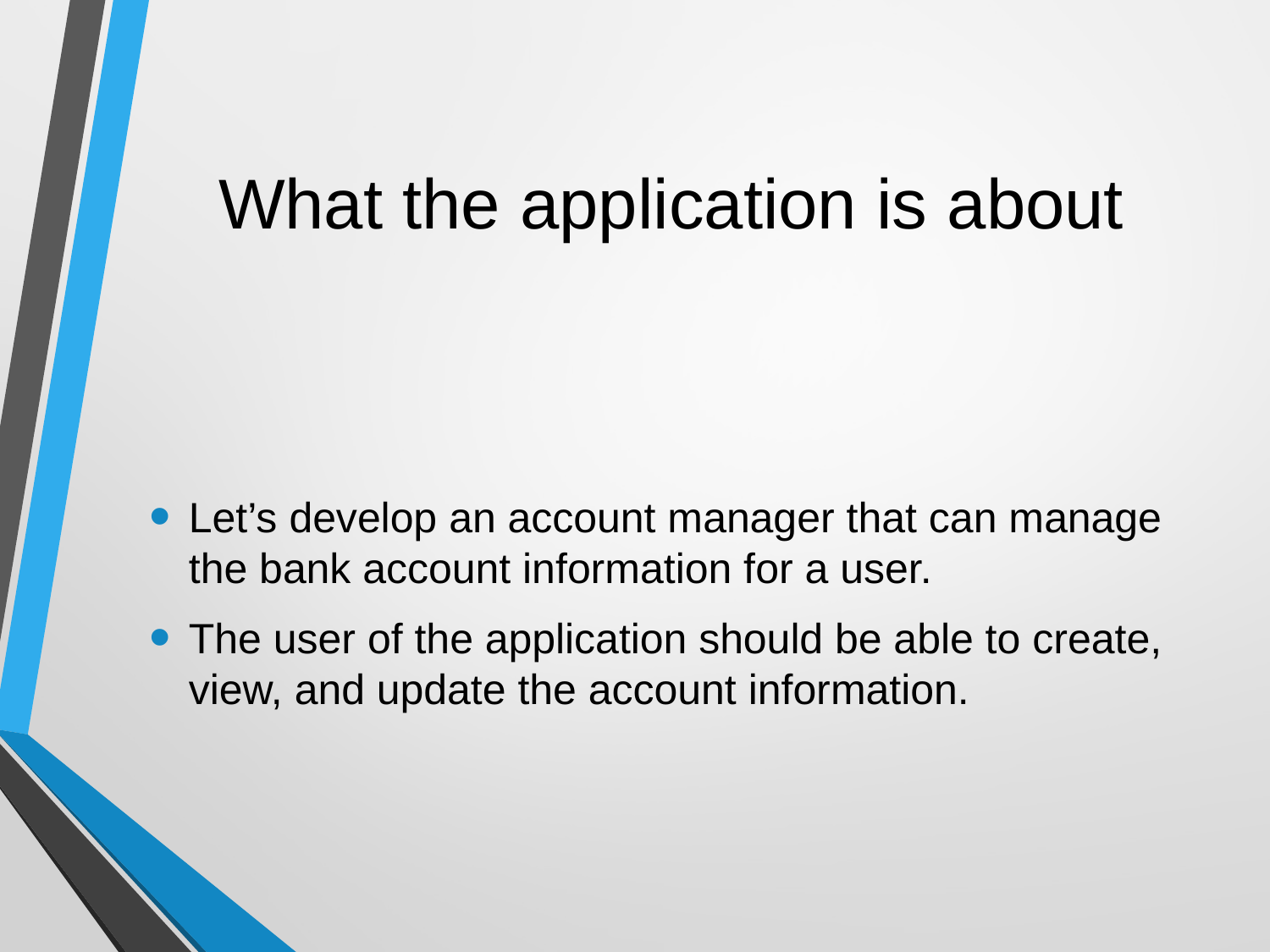

# What the application is about
Let’s develop an account manager that can manage the bank account information for a user.
The user of the application should be able to create, view, and update the account information.